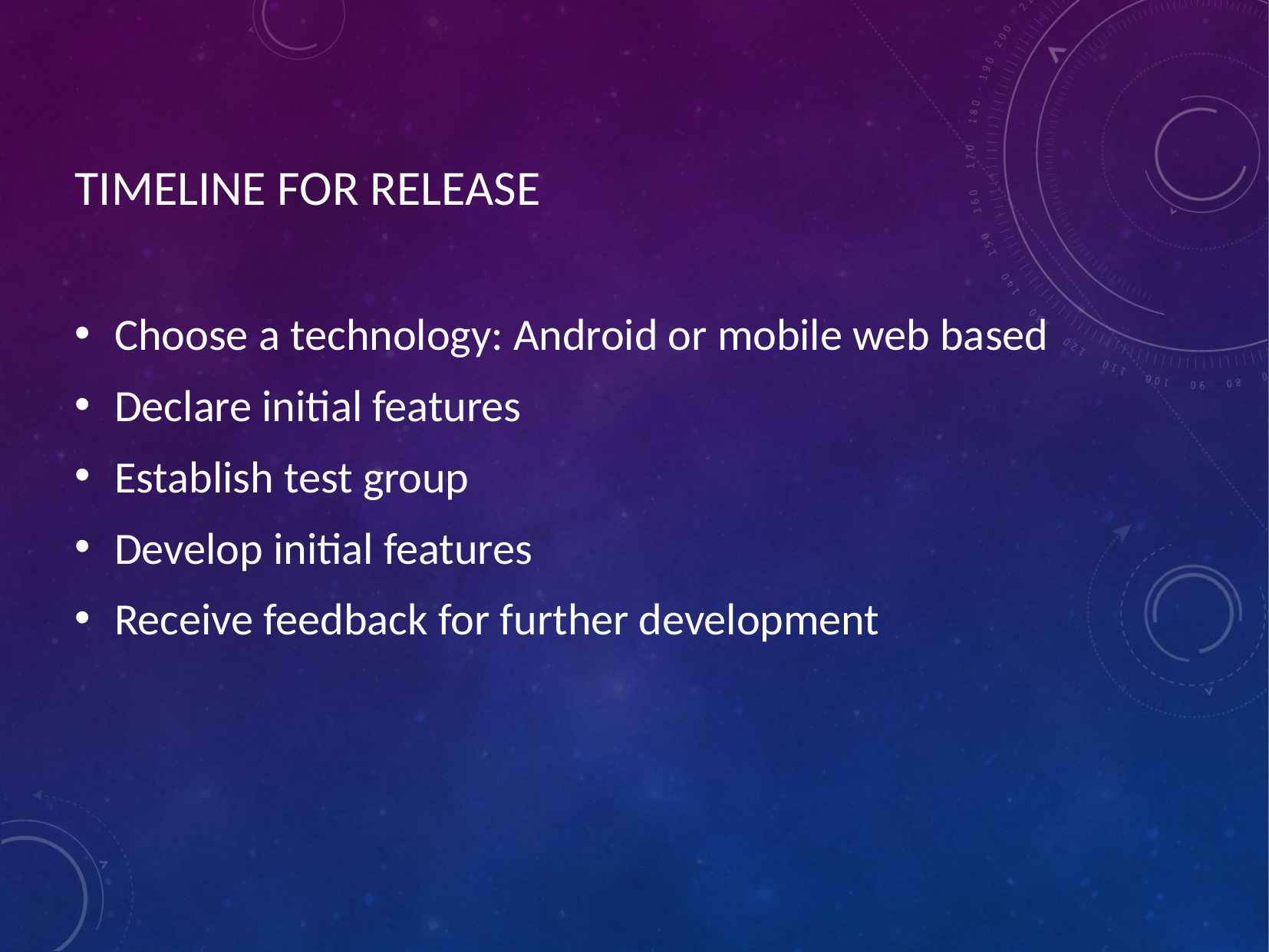

# Timeline for release
Choose a technology: Android or mobile web based
Declare initial features
Establish test group
Develop initial features
Receive feedback for further development